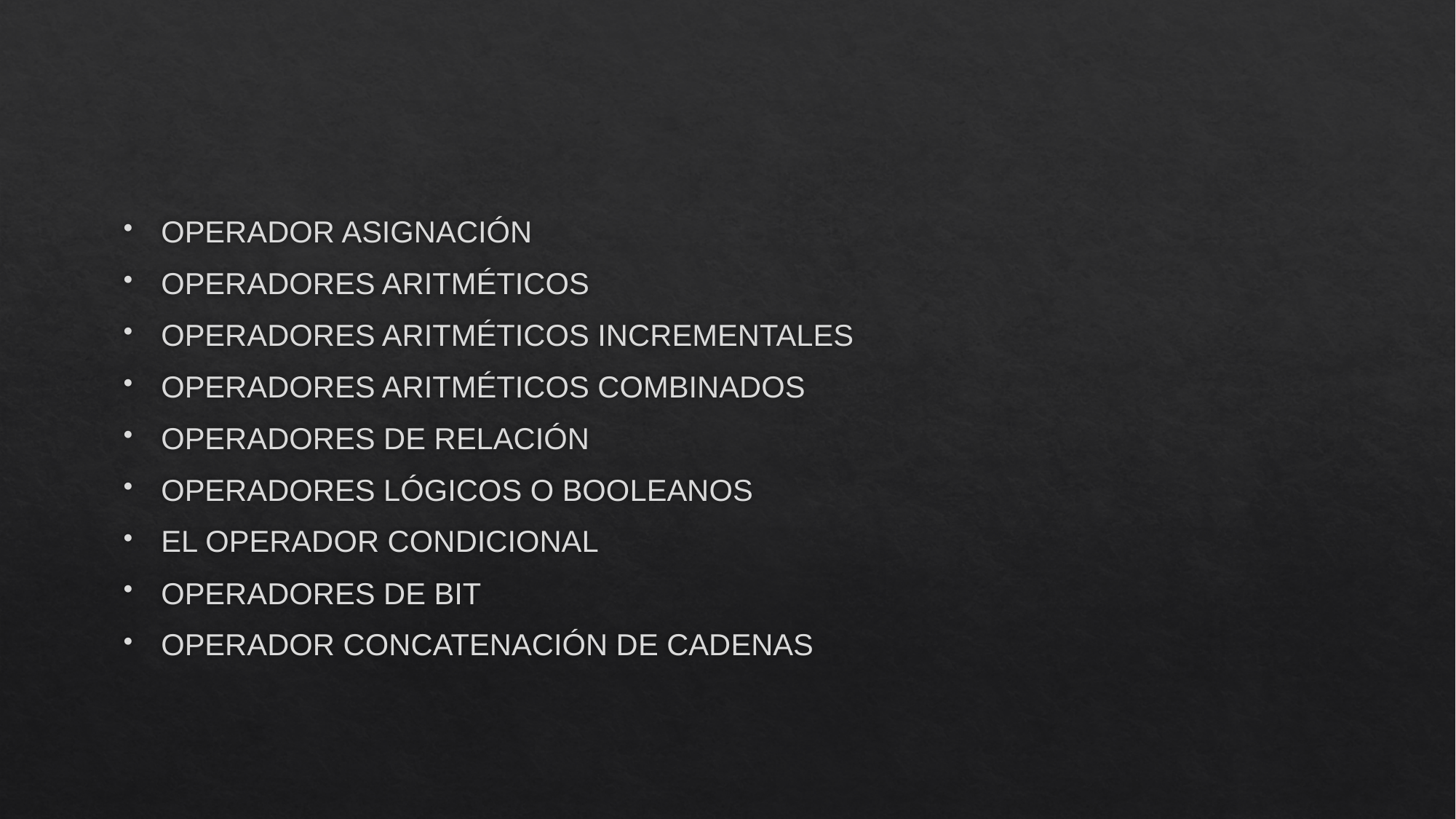

#
OPERADOR ASIGNACIÓN
OPERADORES ARITMÉTICOS
OPERADORES ARITMÉTICOS INCREMENTALES
OPERADORES ARITMÉTICOS COMBINADOS
OPERADORES DE RELACIÓN
OPERADORES LÓGICOS O BOOLEANOS
EL OPERADOR CONDICIONAL
OPERADORES DE BIT
OPERADOR CONCATENACIÓN DE CADENAS